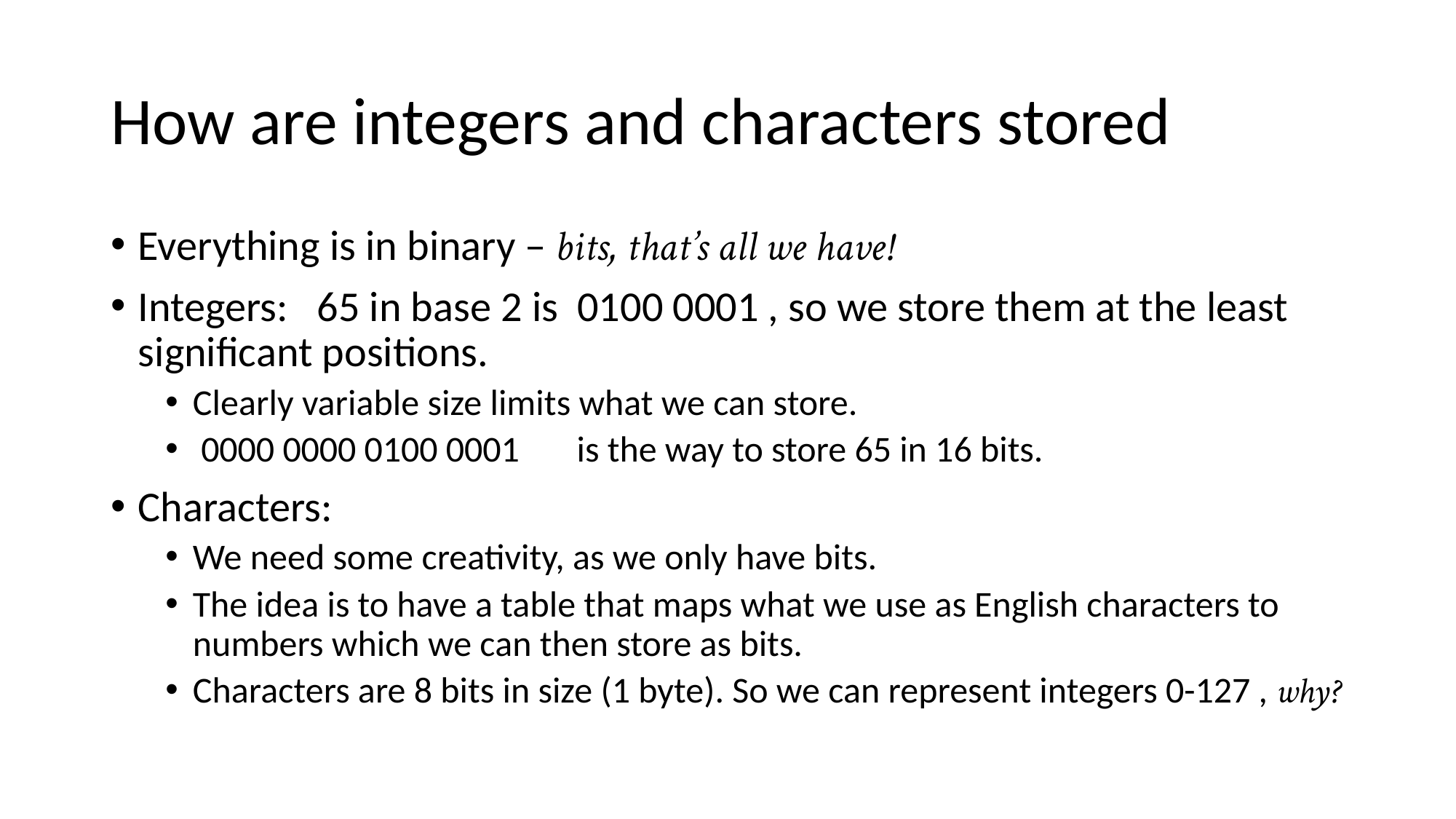

# How are integers and characters stored
Everything is in binary – bits, that’s all we have!
Integers:   65 in base 2 is  0100 0001 , so we store them at the least significant positions.
Clearly variable size limits what we can store.
 0000 0000 0100 0001       is the way to store 65 in 16 bits.
Characters:
We need some creativity, as we only have bits.
The idea is to have a table that maps what we use as English characters to numbers which we can then store as bits.
Characters are 8 bits in size (1 byte). So we can represent integers 0-127 , why?